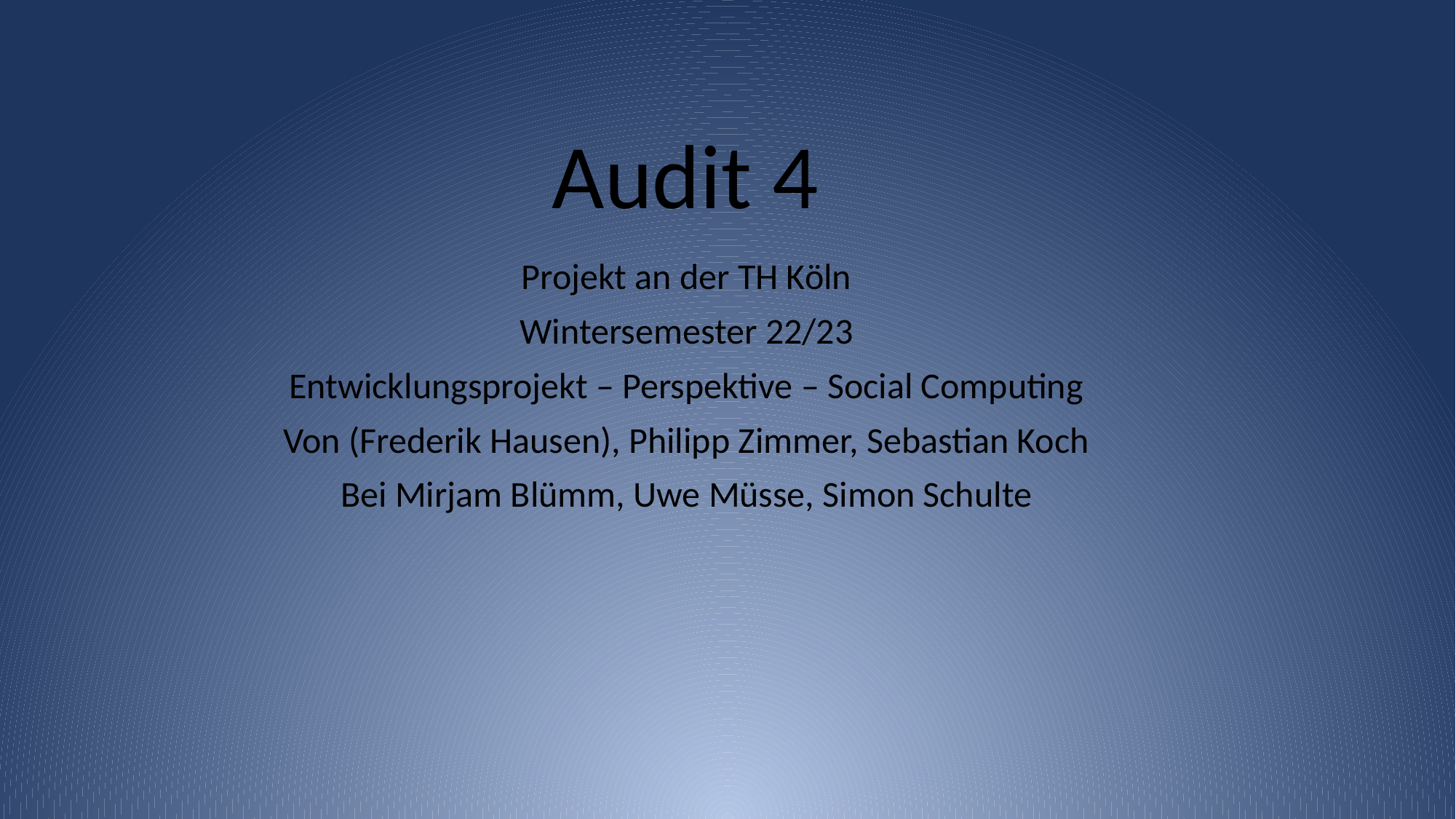

# Audit 4
Projekt an der TH Köln
Wintersemester 22/23
Entwicklungsprojekt – Perspektive – Social Computing
Von (Frederik Hausen), Philipp Zimmer, Sebastian Koch
Bei Mirjam Blümm, Uwe Müsse, Simon Schulte